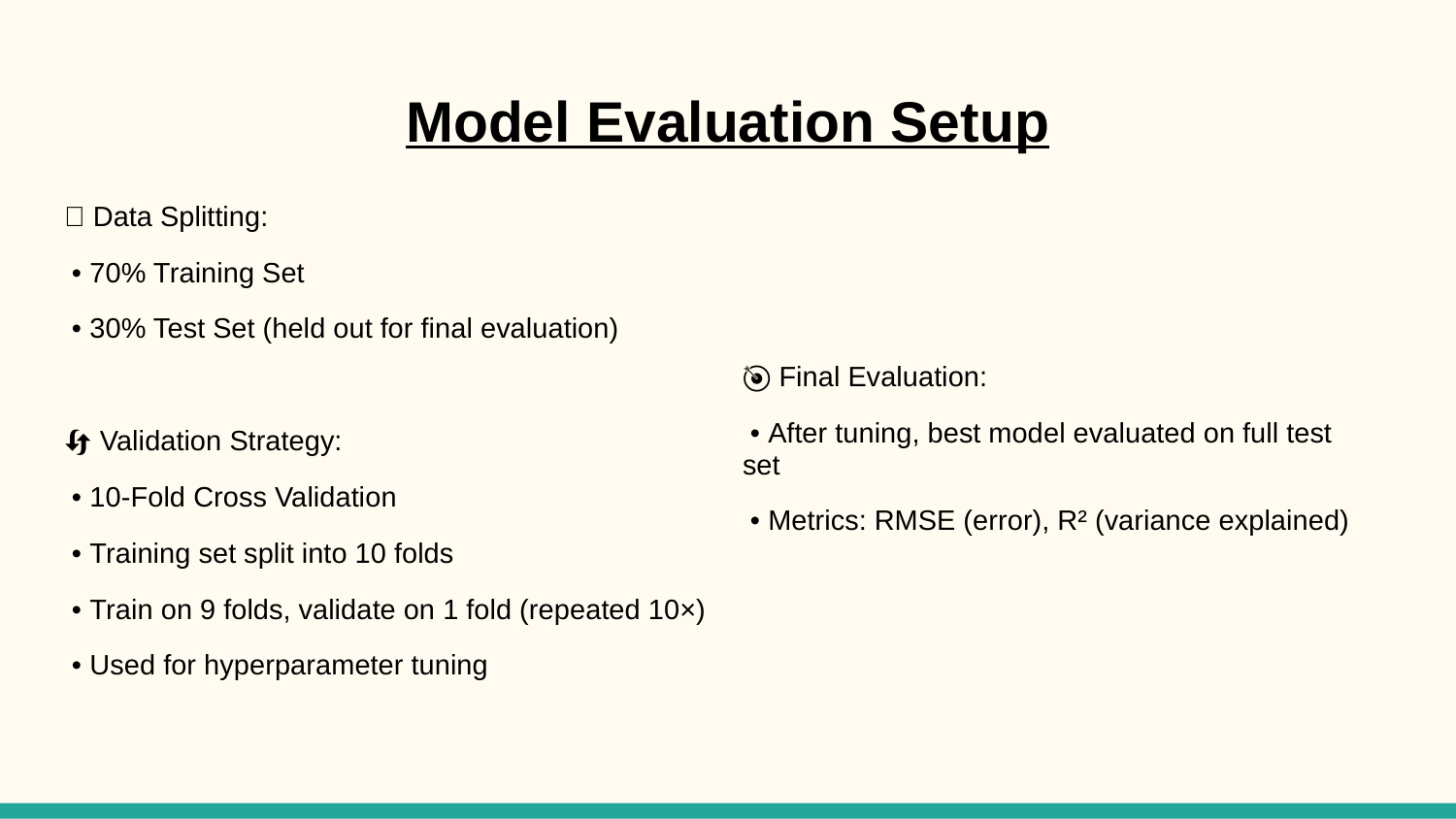

# Model Evaluation Setup
🧪 Data Splitting:
 • 70% Training Set
 • 30% Test Set (held out for final evaluation)

🔄 Validation Strategy:
 • 10-Fold Cross Validation
 • Training set split into 10 folds
 • Train on 9 folds, validate on 1 fold (repeated 10×)
 • Used for hyperparameter tuning

🎯 Final Evaluation:
 • After tuning, best model evaluated on full test set
 • Metrics: RMSE (error), R² (variance explained)